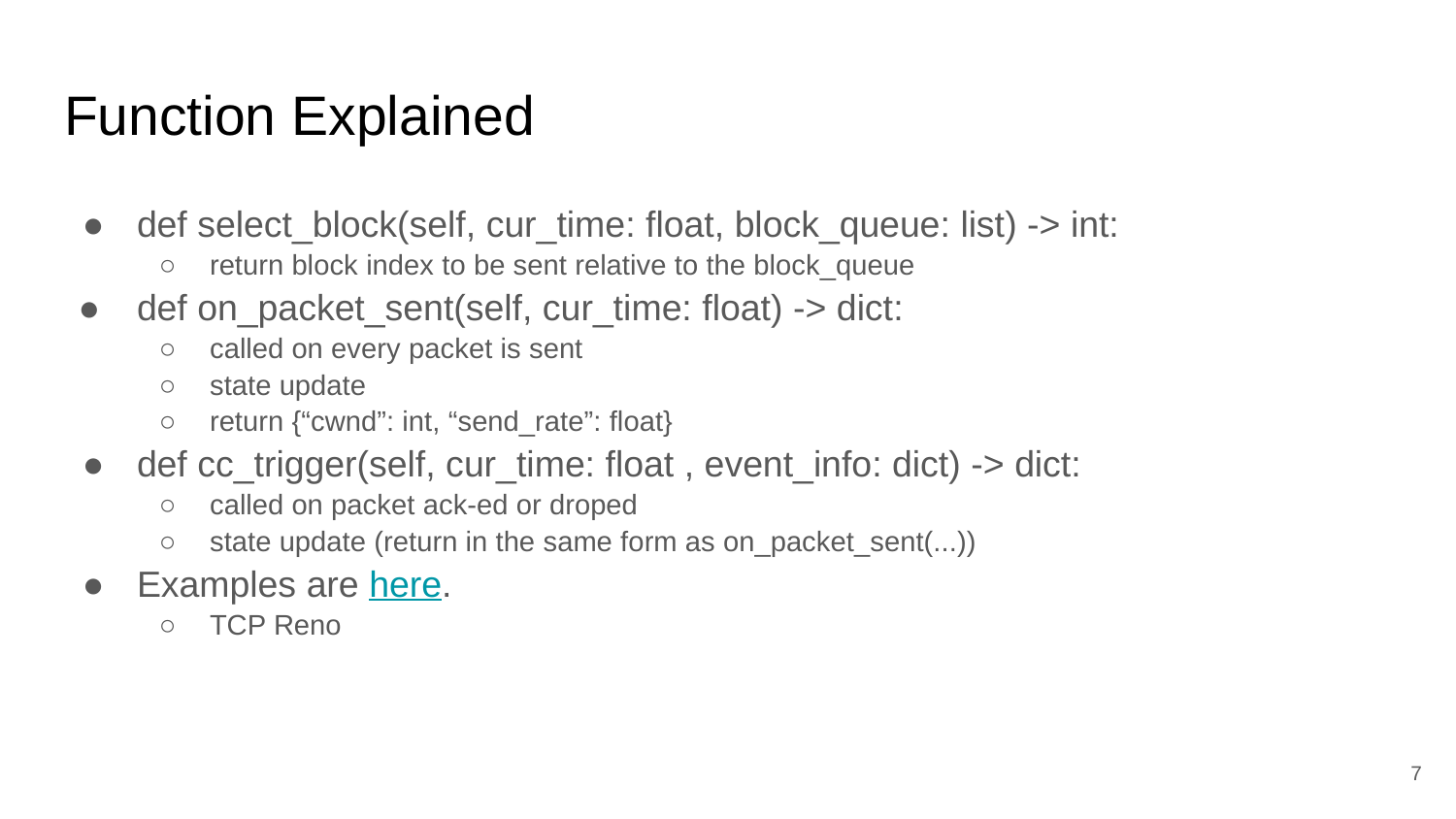

# Function Explained
def select_block(self, cur_time: float, block_queue: list) -> int:
return block index to be sent relative to the block_queue
def on_packet_sent(self, cur_time: float) -> dict:
called on every packet is sent
state update
return {“cwnd”: int, “send_rate”: float}
def cc_trigger(self, cur_time: float , event_info: dict) -> dict:
called on packet ack-ed or droped
state update (return in the same form as on_packet_sent(...))
Examples are here.
TCP Reno
7